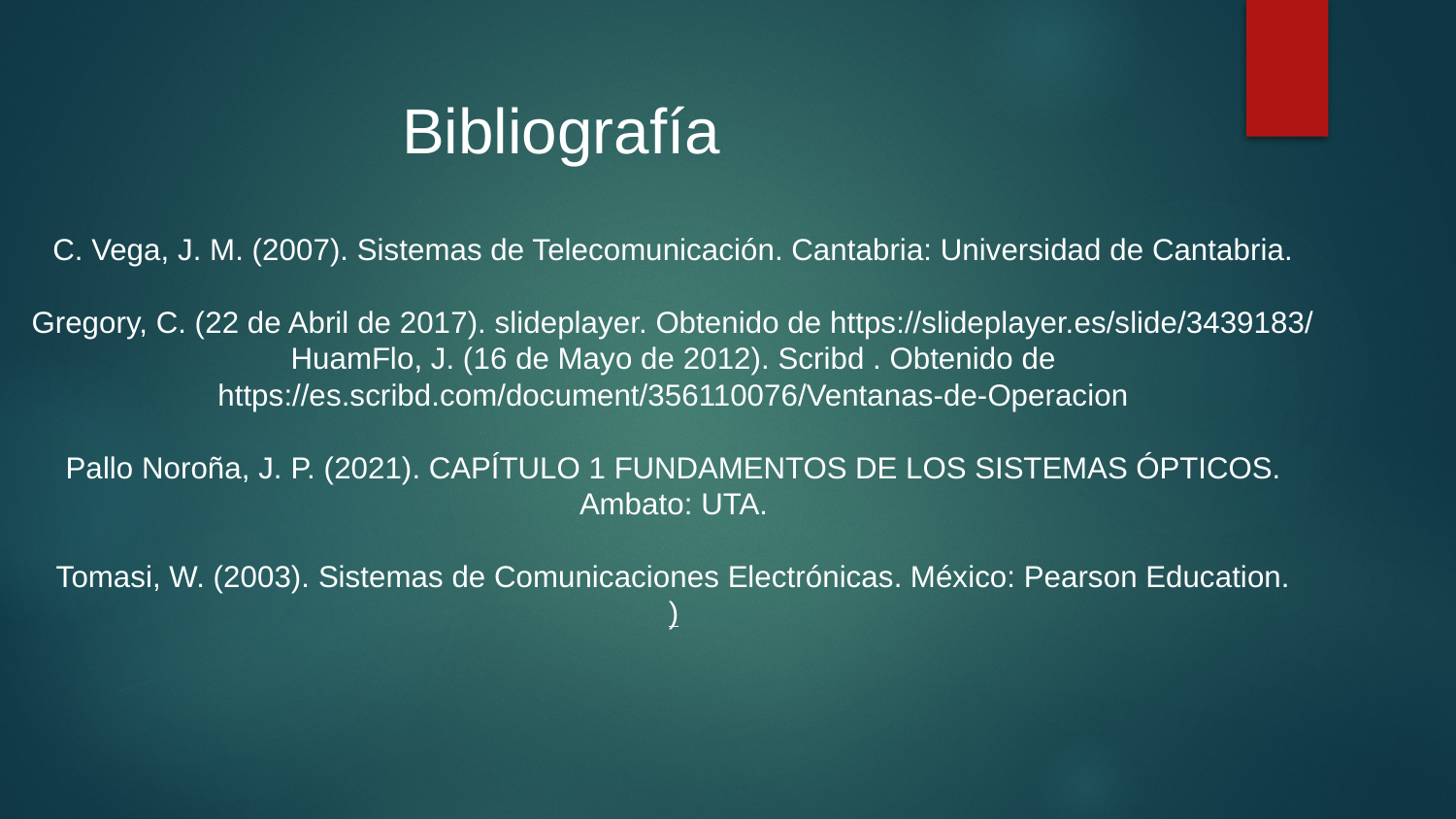

Bibliografía
C. Vega, J. M. (2007). Sistemas de Telecomunicación. Cantabria: Universidad de Cantabria.

Gregory, C. (22 de Abril de 2017). slideplayer. Obtenido de https://slideplayer.es/slide/3439183/
HuamFlo, J. (16 de Mayo de 2012). Scribd . Obtenido de https://es.scribd.com/document/356110076/Ventanas-de-Operacion

Pallo Noroña, J. P. (2021). CAPÍTULO 1 FUNDAMENTOS DE LOS SISTEMAS ÓPTICOS. Ambato: UTA.

Tomasi, W. (2003). Sistemas de Comunicaciones Electrónicas. México: Pearson Education.
)